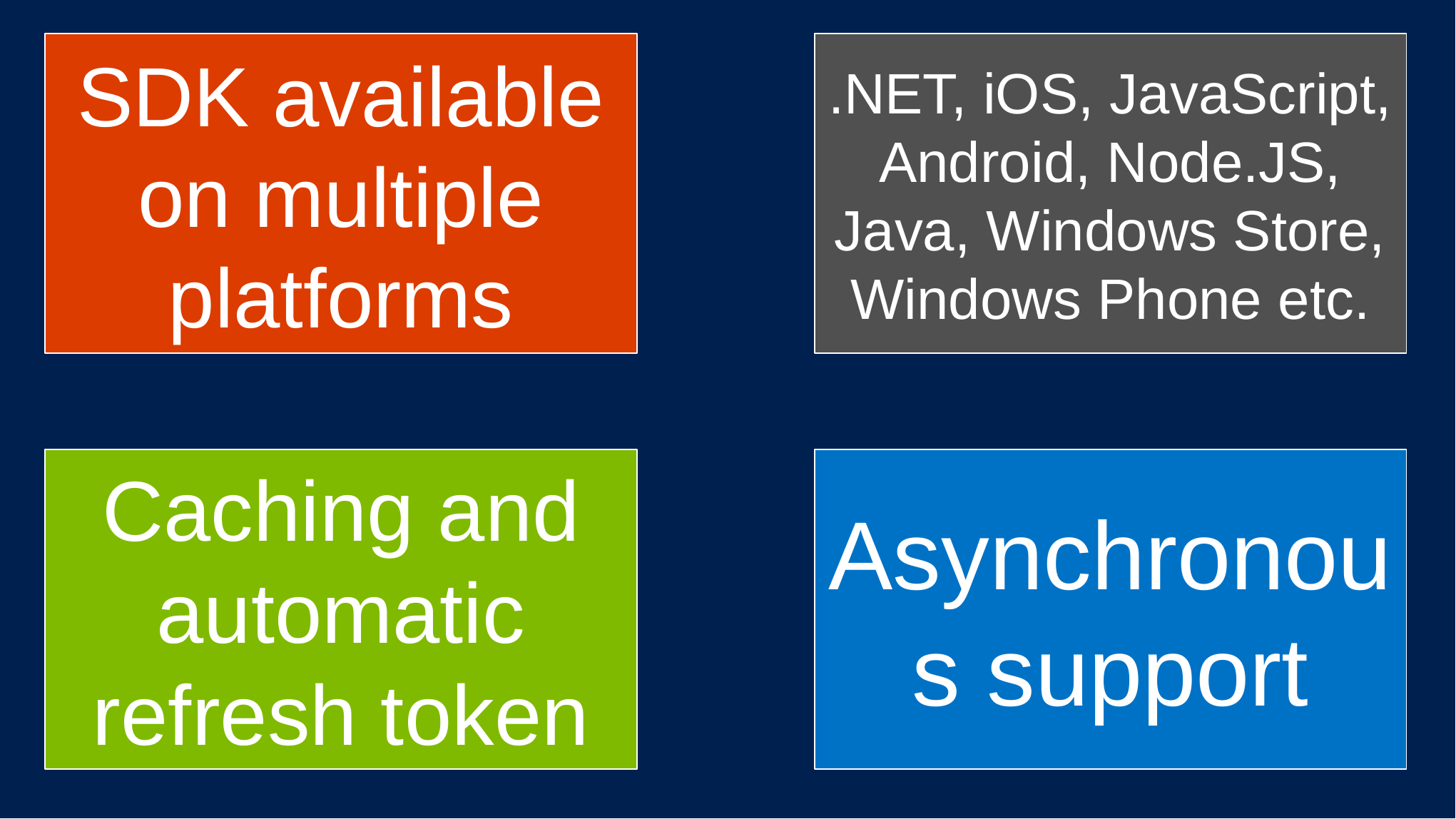

SDK available on multiple platforms
.NET, iOS, JavaScript, Android, Node.JS, Java, Windows Store, Windows Phone etc.
Caching and automatic refresh token
Asynchronous support